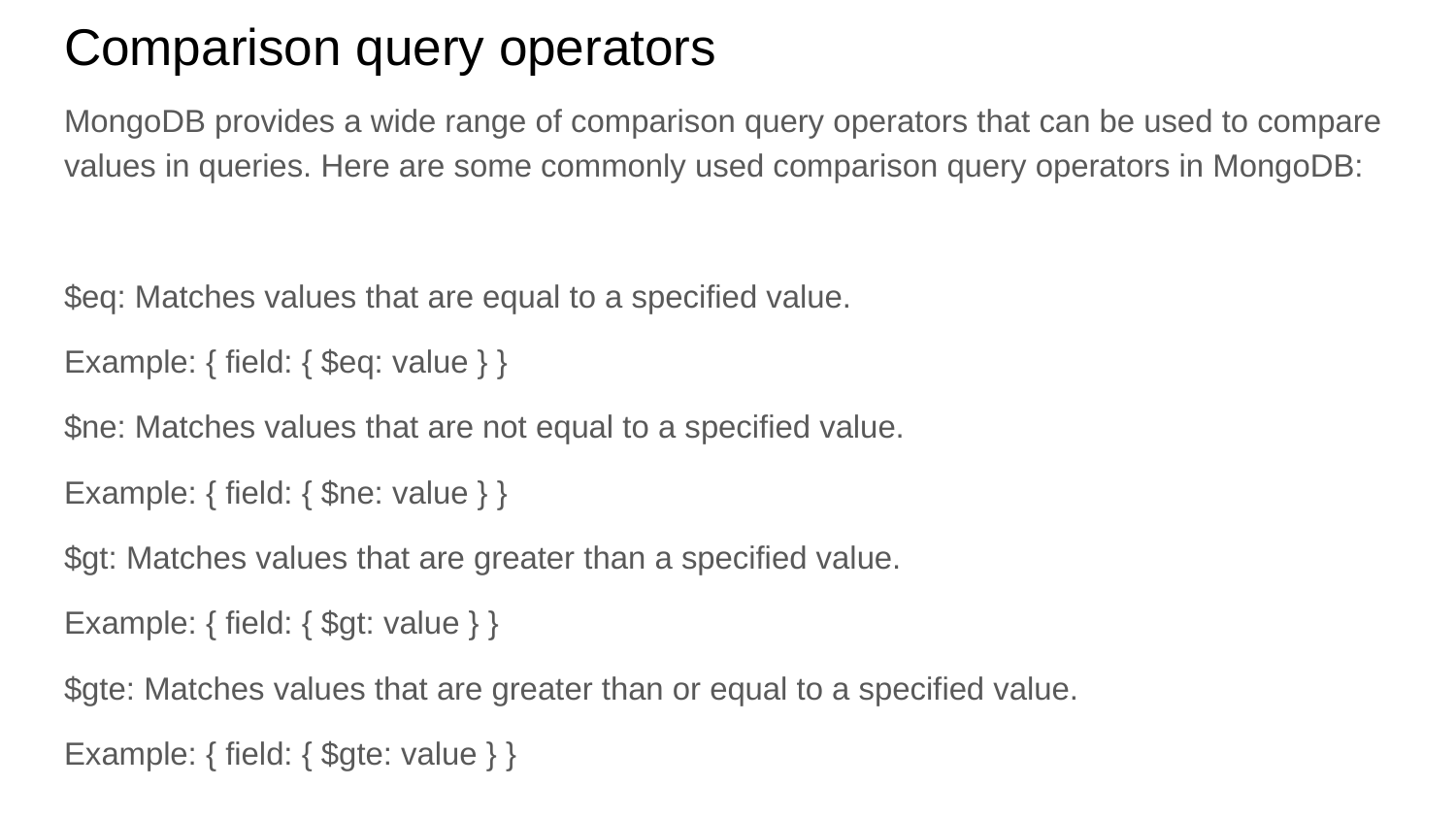

# Comparison query operators
MongoDB provides a wide range of comparison query operators that can be used to compare values in queries. Here are some commonly used comparison query operators in MongoDB:

$eq: Matches values that are equal to a specified value.
Example: { field: { $eq: value } }
$ne: Matches values that are not equal to a specified value.
Example: { field: { $ne: value } }
$gt: Matches values that are greater than a specified value.
Example: { field: { $gt: value } }
$gte: Matches values that are greater than or equal to a specified value.
Example: { field: { $gte: value } }